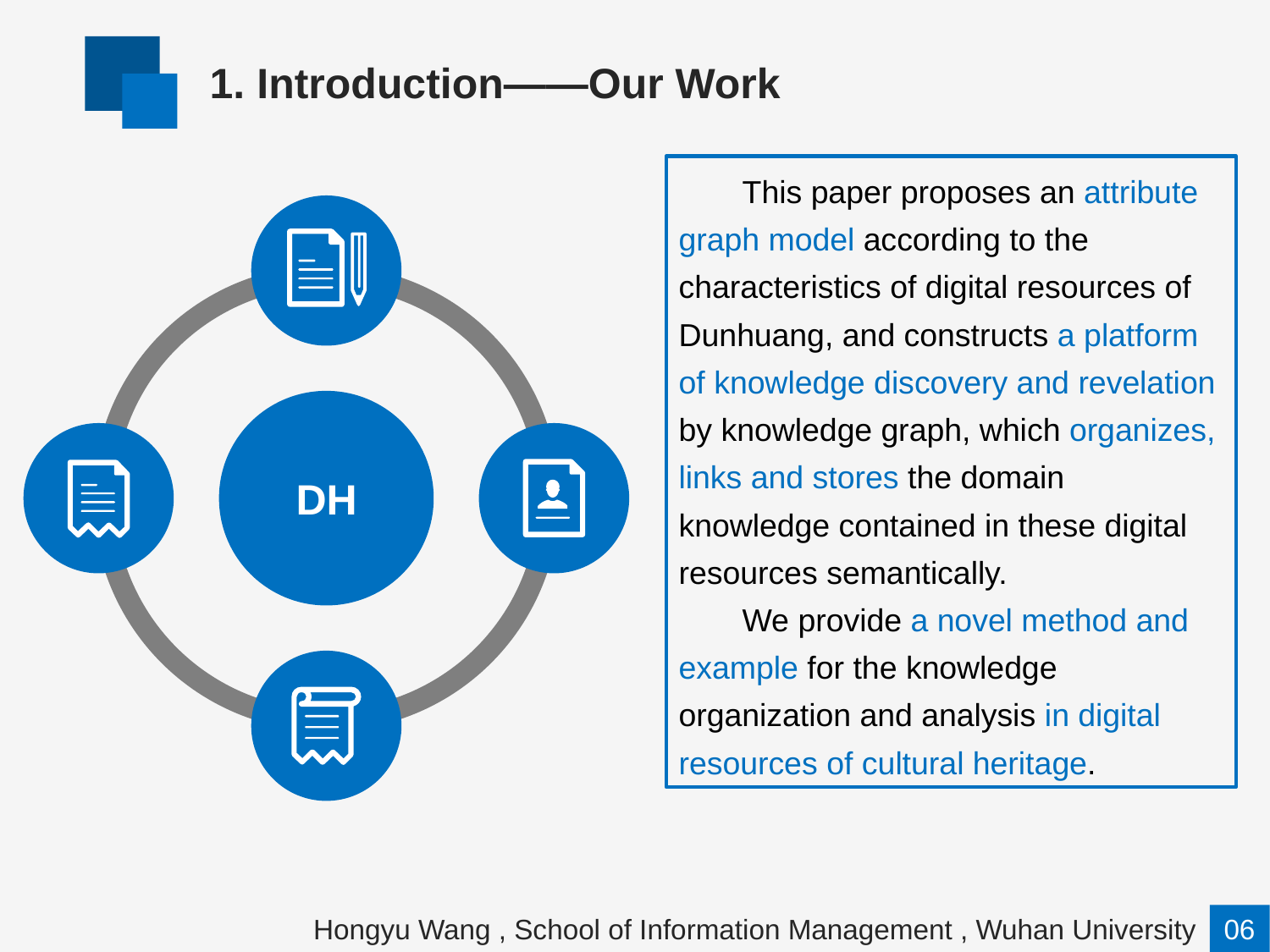

1. Introduction——Our Work
This paper proposes an attribute graph model according to the characteristics of digital resources of Dunhuang, and constructs a platform of knowledge discovery and revelation by knowledge graph, which organizes, links and stores the domain knowledge contained in these digital resources semantically.
We provide a novel method and example for the knowledge organization and analysis in digital resources of cultural heritage.

DH
Hongyu Wang , School of Information Management , Wuhan University
06